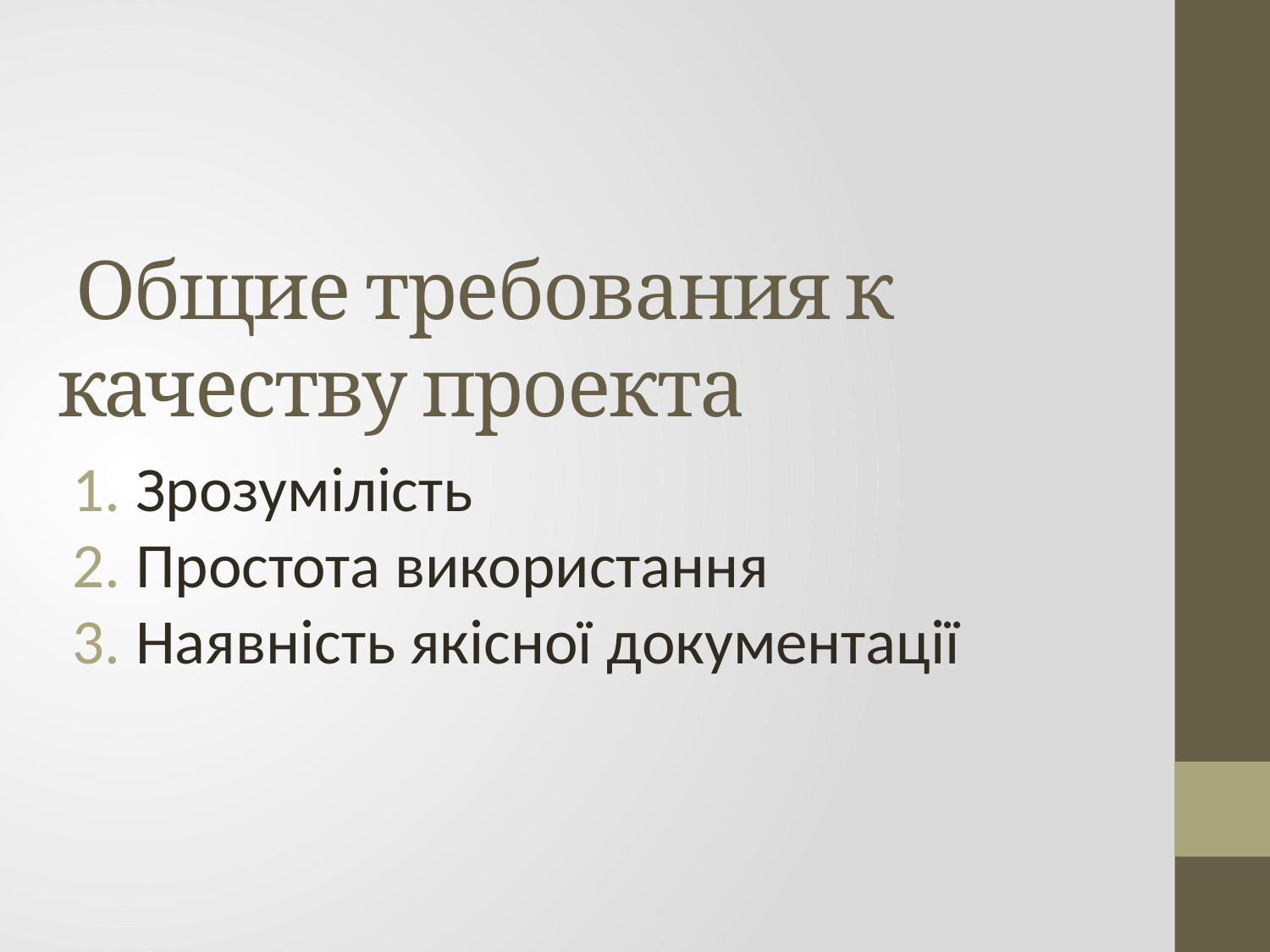

# Общие требования к качеству проекта
Зрозумілість
Простота використання
Наявність якісної документації